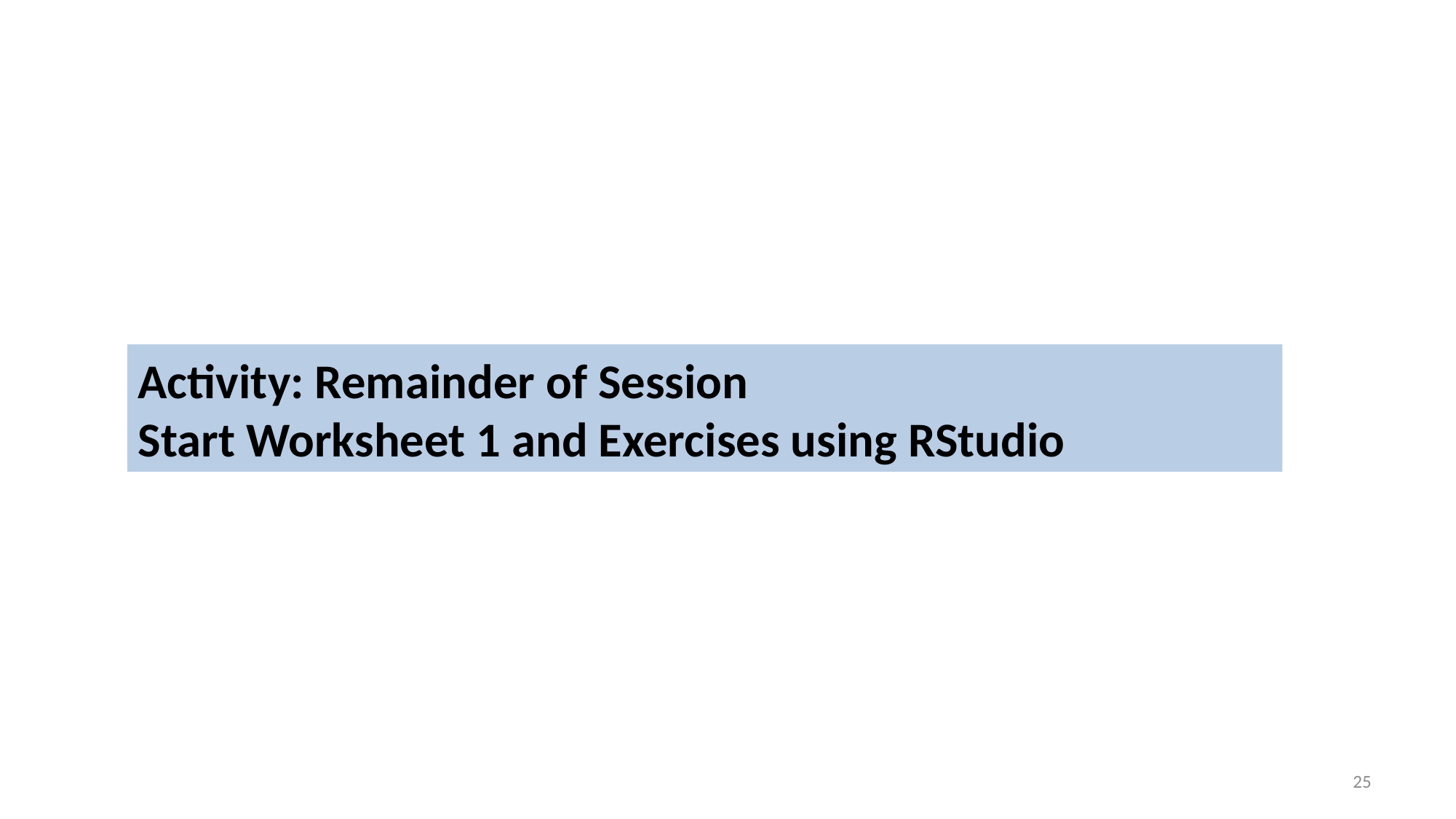

Activity: Remainder of Session
Start Worksheet 1 and Exercises using RStudio
25